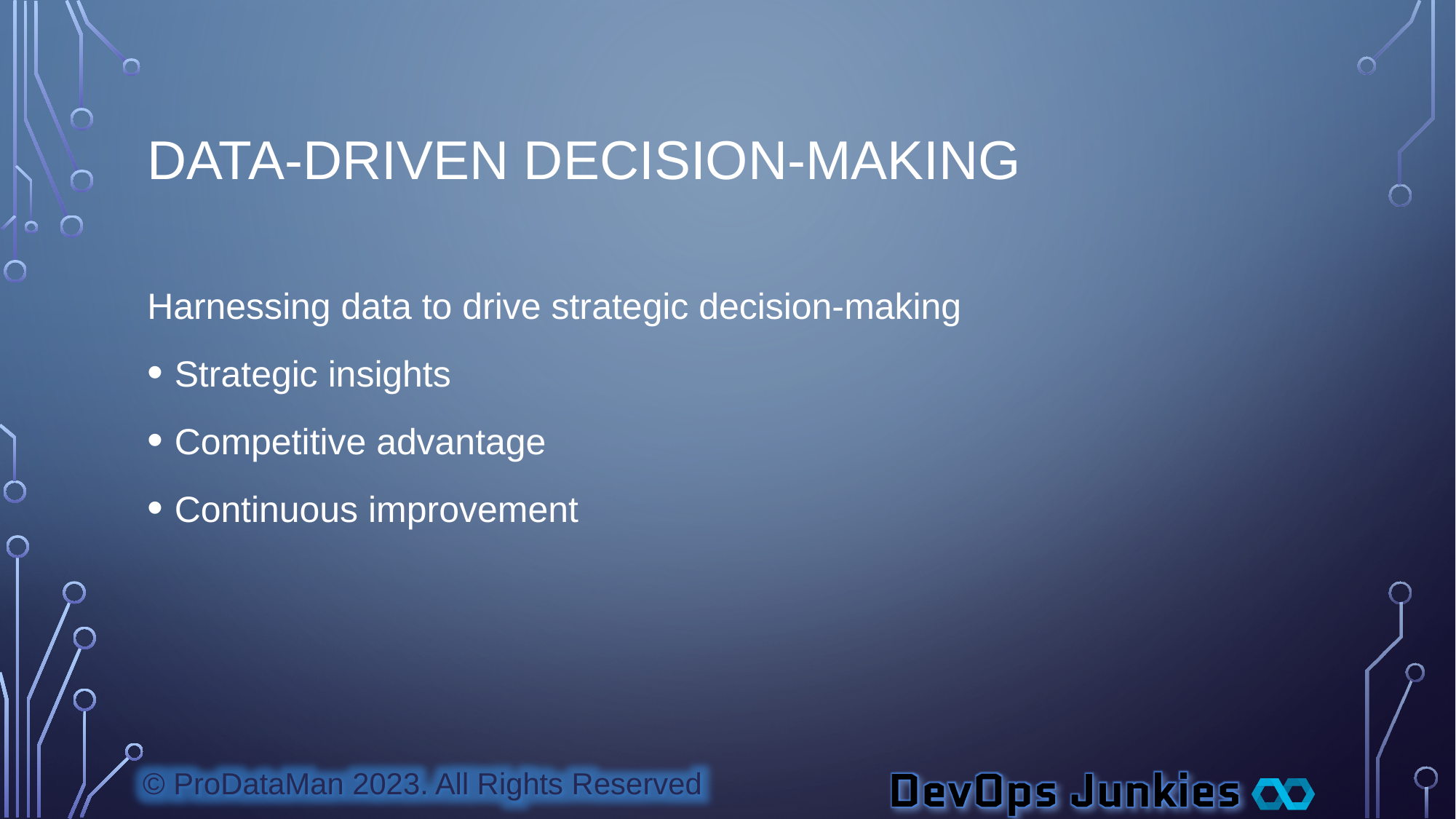

# Data-Driven Decision-Making
Harnessing data to drive strategic decision-making
Strategic insights
Competitive advantage
Continuous improvement